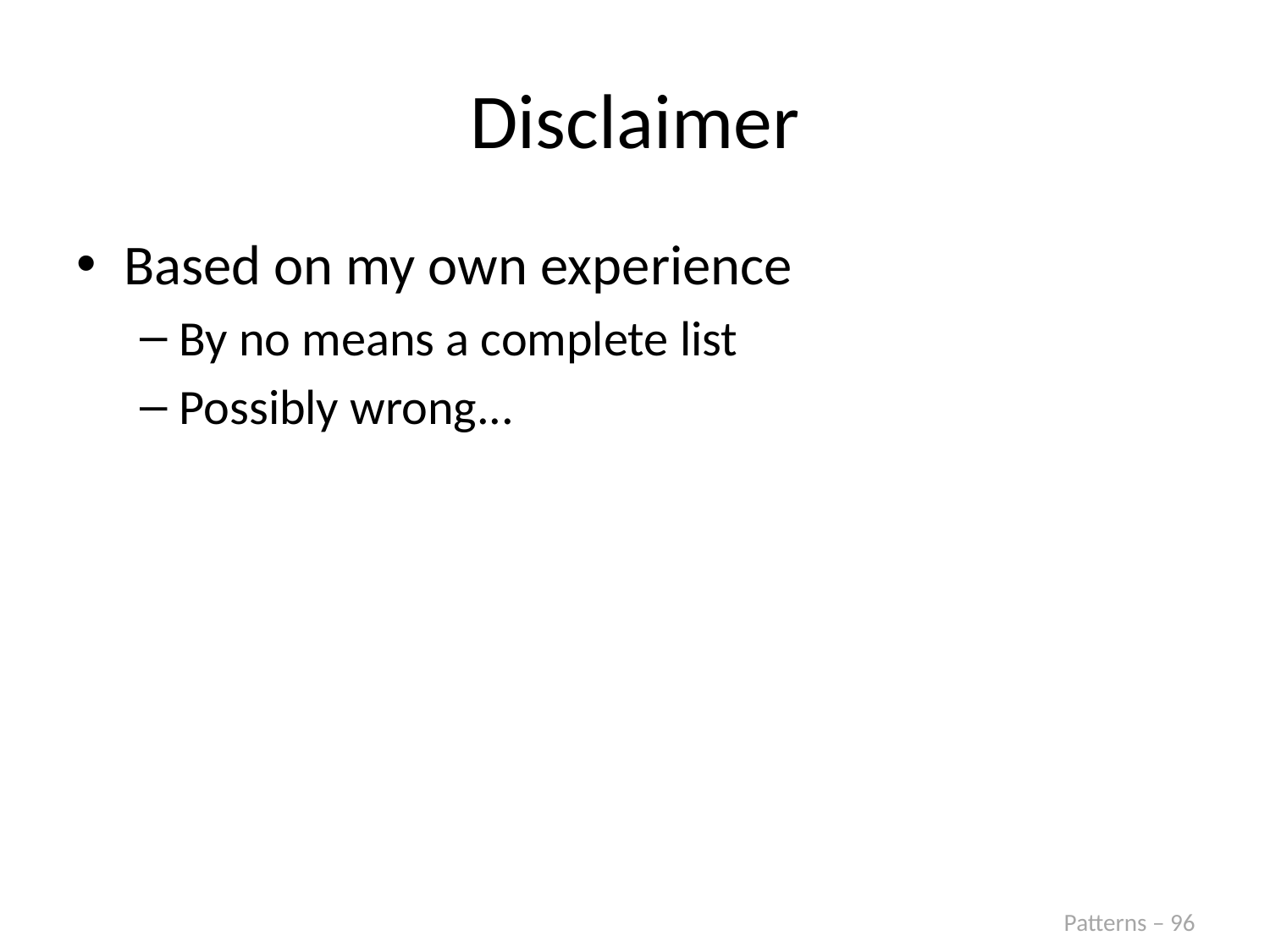

# Disclaimer
Based on my own experience
By no means a complete list
Possibly wrong...

Patterns – 96